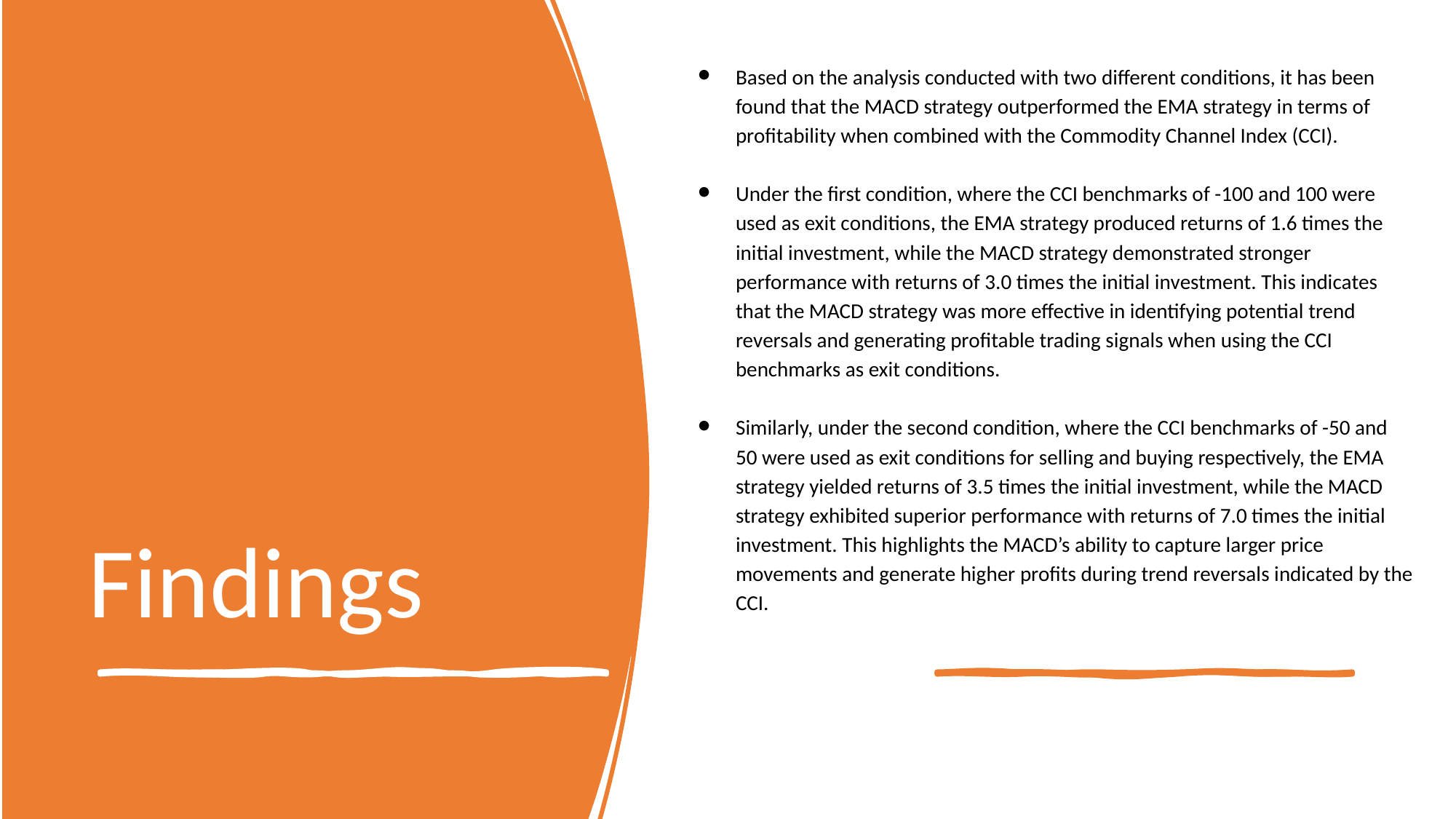

Based on the analysis conducted with two different conditions, it has been found that the MACD strategy outperformed the EMA strategy in terms of profitability when combined with the Commodity Channel Index (CCI).

Under the first condition, where the CCI benchmarks of -100 and 100 were used as exit conditions, the EMA strategy produced returns of 1.6 times the initial investment, while the MACD strategy demonstrated stronger performance with returns of 3.0 times the initial investment. This indicates that the MACD strategy was more effective in identifying potential trend reversals and generating profitable trading signals when using the CCI benchmarks as exit conditions.

Similarly, under the second condition, where the CCI benchmarks of -50 and 50 were used as exit conditions for selling and buying respectively, the EMA strategy yielded returns of 3.5 times the initial investment, while the MACD strategy exhibited superior performance with returns of 7.0 times the initial investment. This highlights the MACD’s ability to capture larger price movements and generate higher profits during trend reversals indicated by the CCI.

Findings